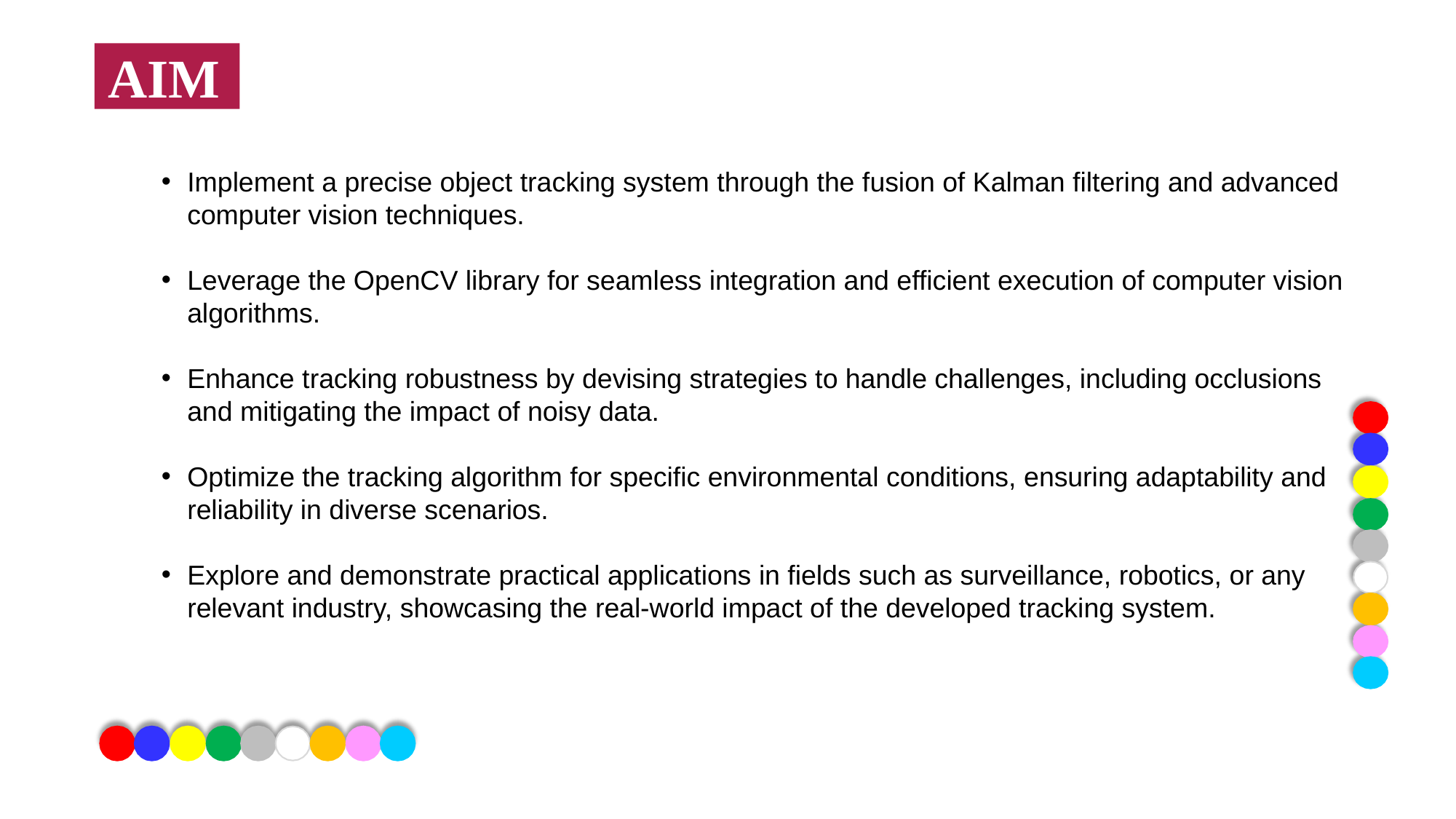

AIM
Implement a precise object tracking system through the fusion of Kalman filtering and advanced computer vision techniques.

Leverage the OpenCV library for seamless integration and efficient execution of computer vision algorithms.

Enhance tracking robustness by devising strategies to handle challenges, including occlusions and mitigating the impact of noisy data.

Optimize the tracking algorithm for specific environmental conditions, ensuring adaptability and reliability in diverse scenarios.

Explore and demonstrate practical applications in fields such as surveillance, robotics, or any relevant industry, showcasing the real-world impact of the developed tracking system.